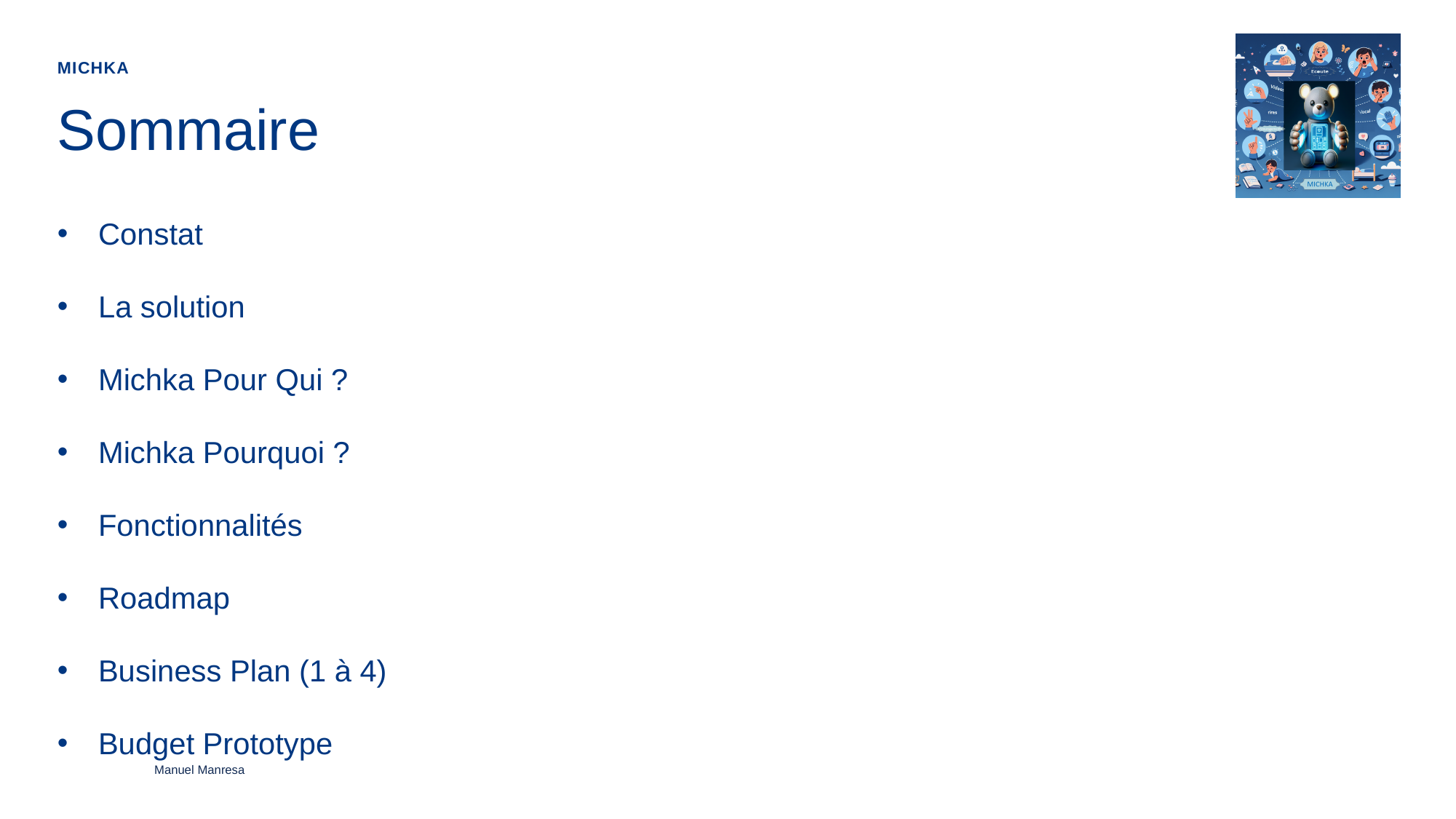

Michka
# Sommaire
Constat
La solution
Michka Pour Qui ?
Michka Pourquoi ?
Fonctionnalités
Roadmap
Business Plan (1 à 4)
Budget Prototype

Manuel Manresa